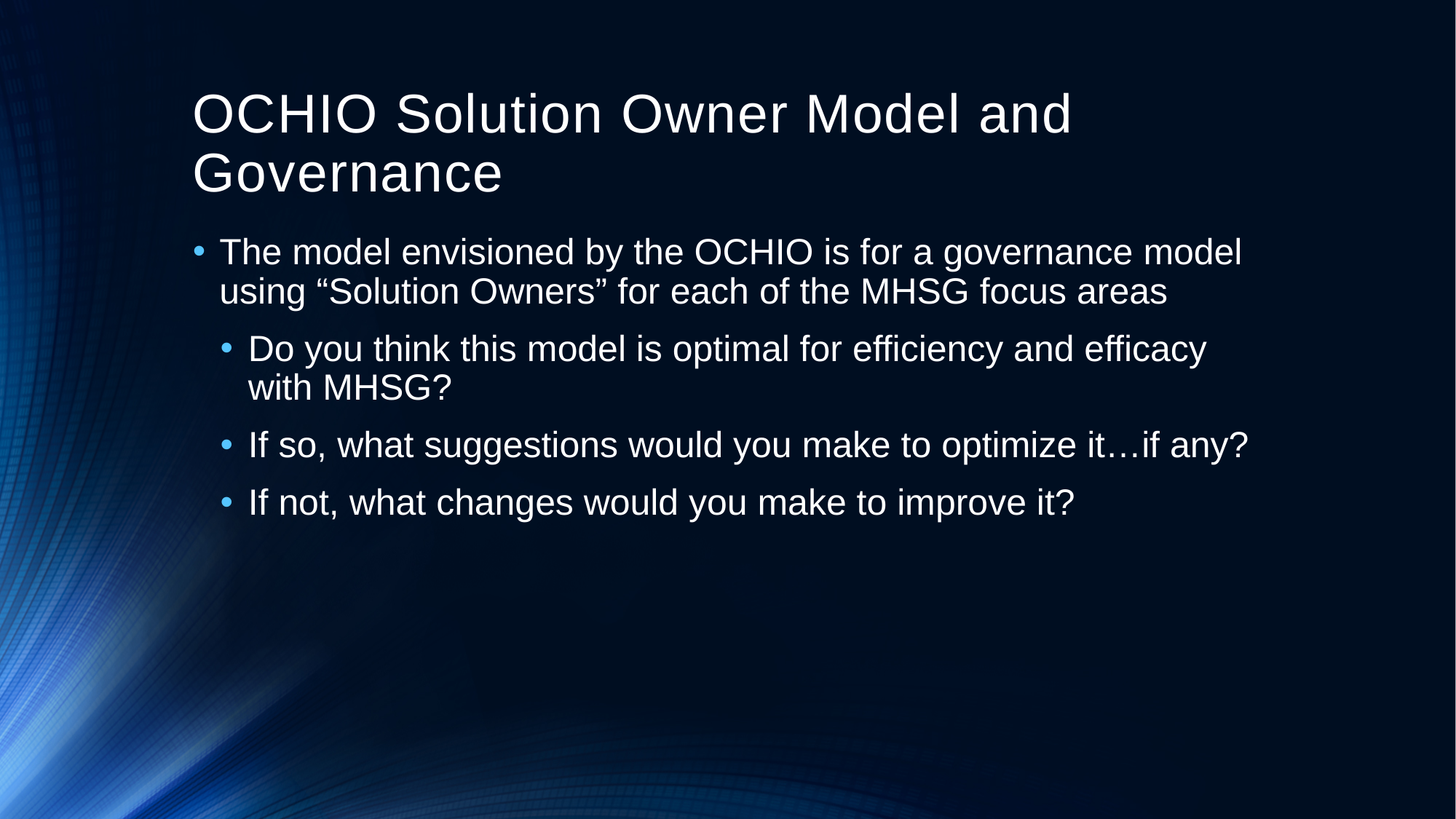

# OCHIO Solution Owner Model and Governance
The model envisioned by the OCHIO is for a governance model using “Solution Owners” for each of the MHSG focus areas
Do you think this model is optimal for efficiency and efficacy with MHSG?
If so, what suggestions would you make to optimize it…if any?
If not, what changes would you make to improve it?